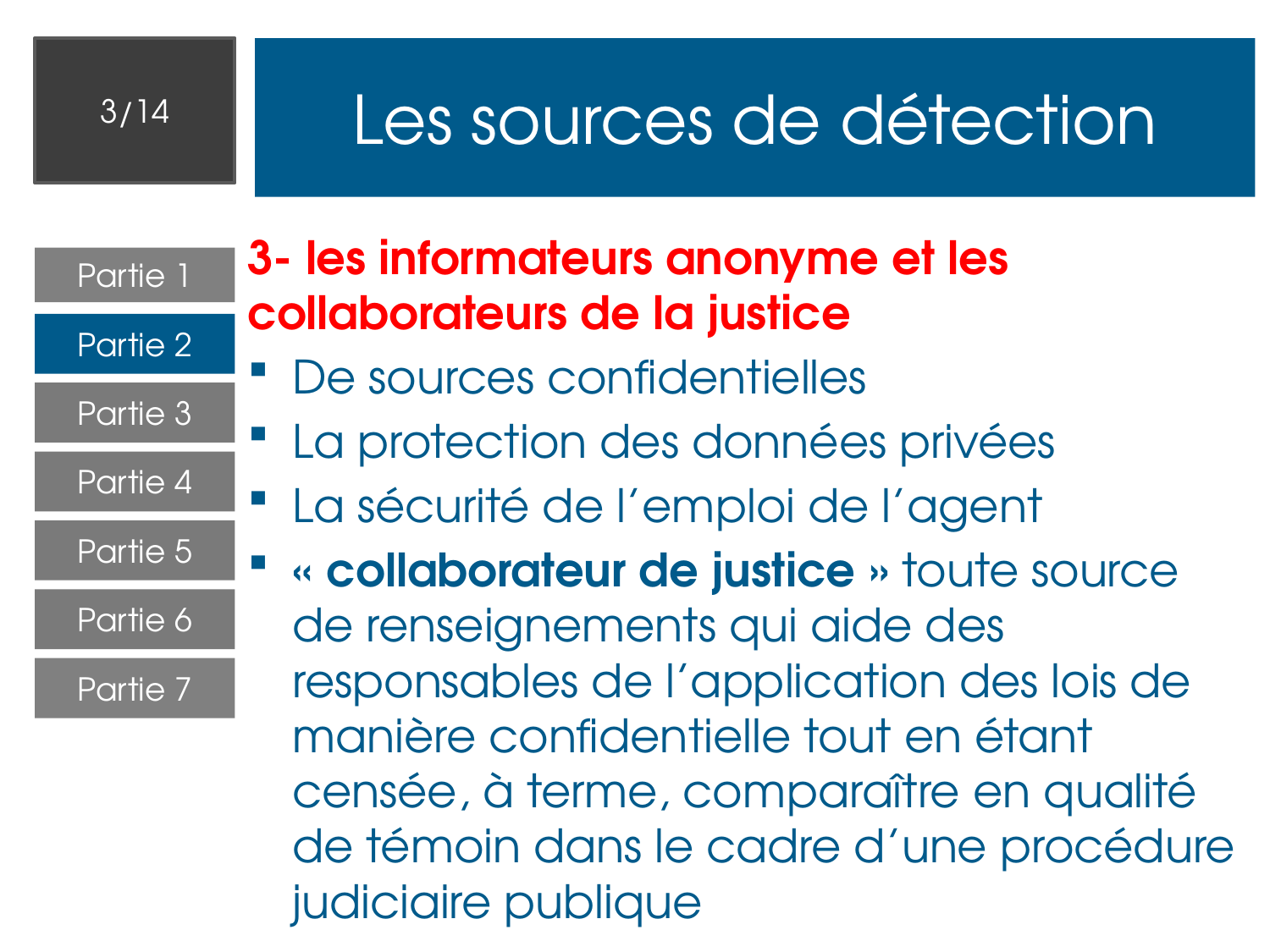

3/14
# Les sources de détection
3- les informateurs anonyme et les collaborateurs de la justice
De sources confidentielles
La protection des données privées
La sécurité de l’emploi de l’agent
« collaborateur de justice » toute source de renseignements qui aide des responsables de l’application des lois de manière confidentielle tout en étant censée, à terme, comparaître en qualité de témoin dans le cadre d’une procédure judiciaire publique

Partie 1
Partie 2
Partie 3
Partie 4
Partie 5
Partie 6
Partie 7